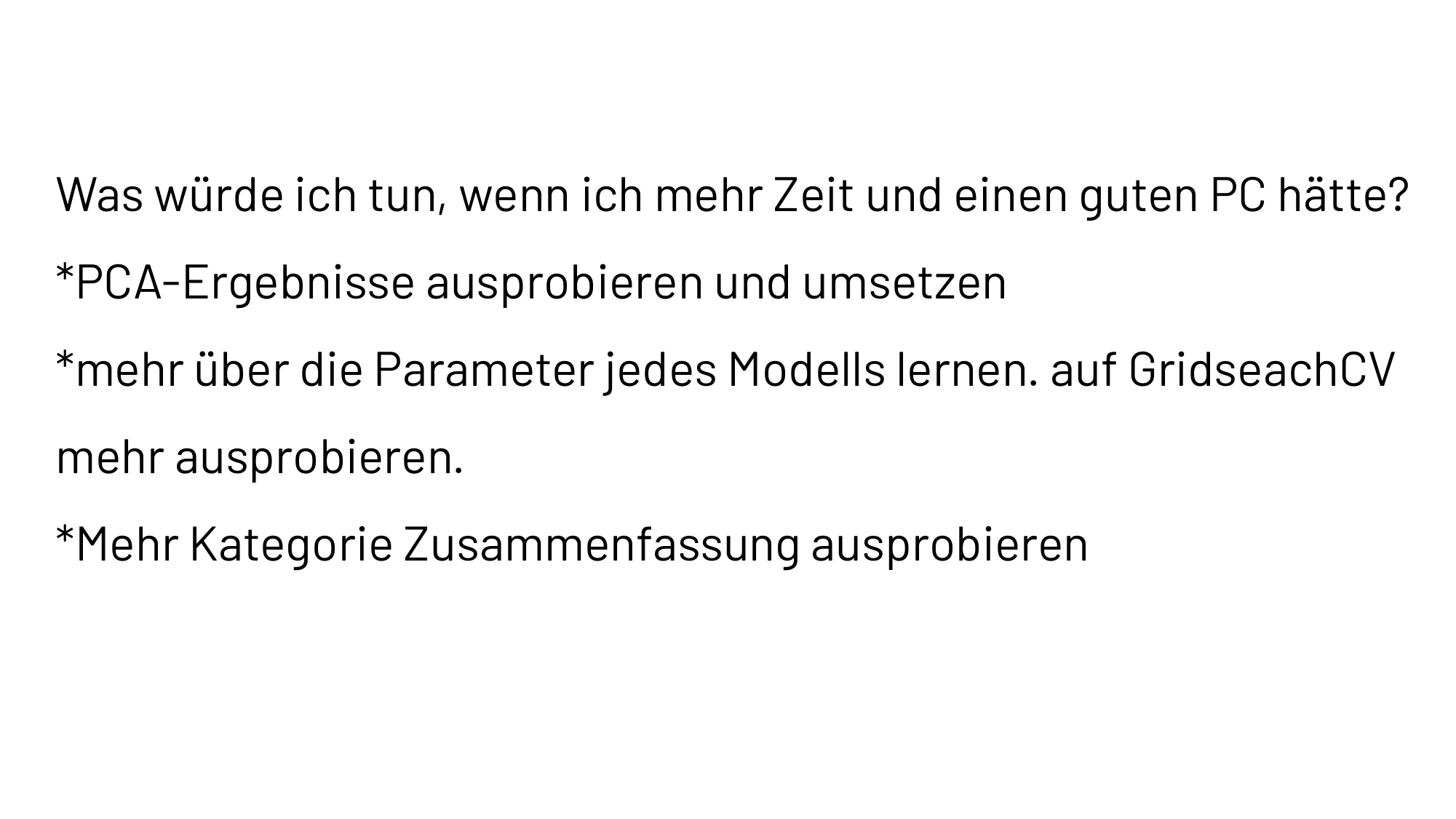

Was würde ich tun, wenn ich mehr Zeit und einen guten PC hätte?
*PCA-Ergebnisse ausprobieren und umsetzen
*mehr über die Parameter jedes Modells lernen. auf GridseachCV mehr ausprobieren.
*Mehr Kategorie Zusammenfassung ausprobieren